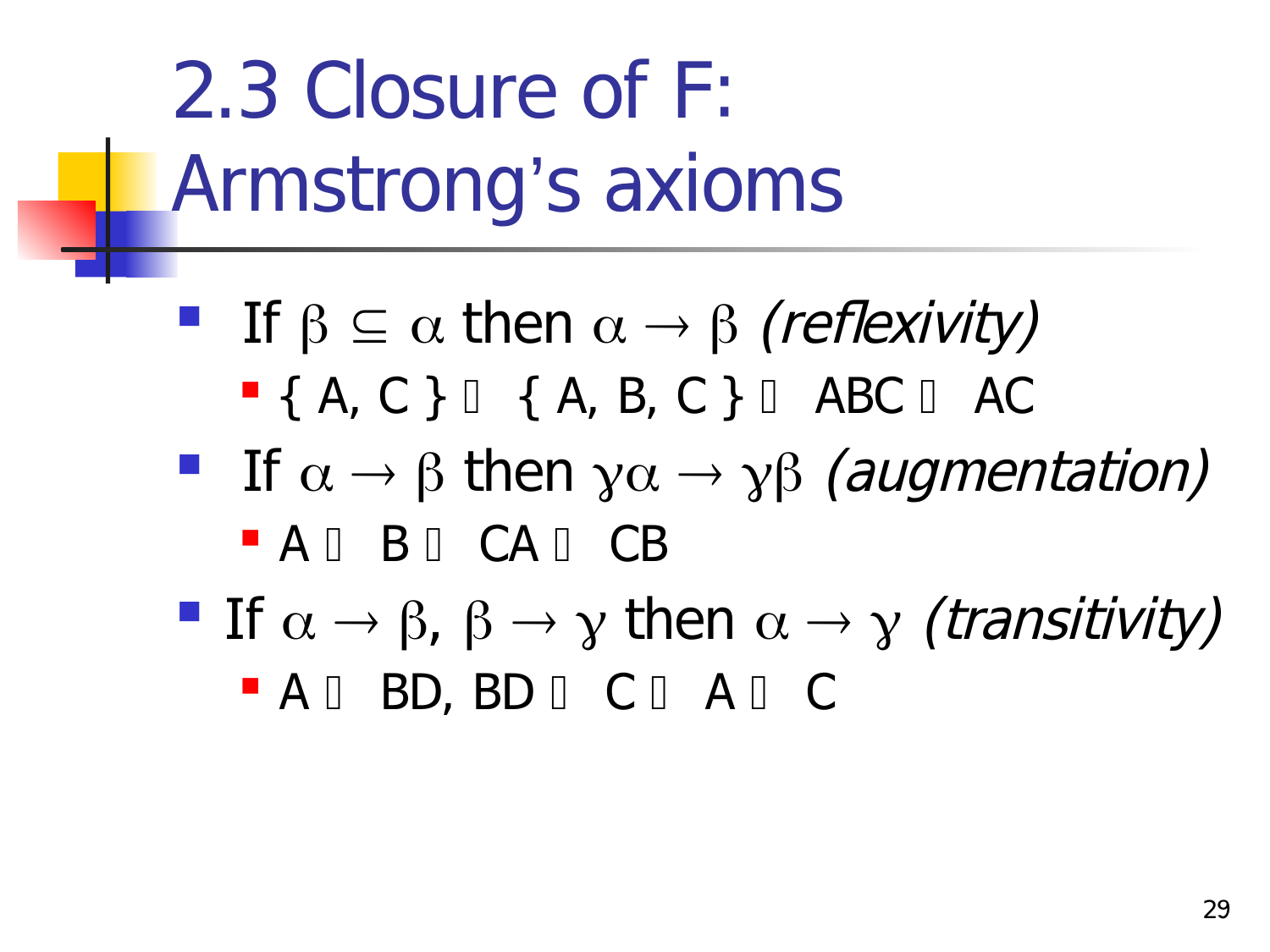

# 2.3 Closure of F: Armstrong’s axioms
 If β ⊆ α then α → β (reflexivity)
{ A, C } ⊆ { A, B, C } ⇒ ABC → AC
 If α → β then γα → γβ (augmentation)
A → B ⇒ CA → CB
If α → β, β → γ then α → γ (transitivity)
A → BD, BD → C ⇒ A → C

29